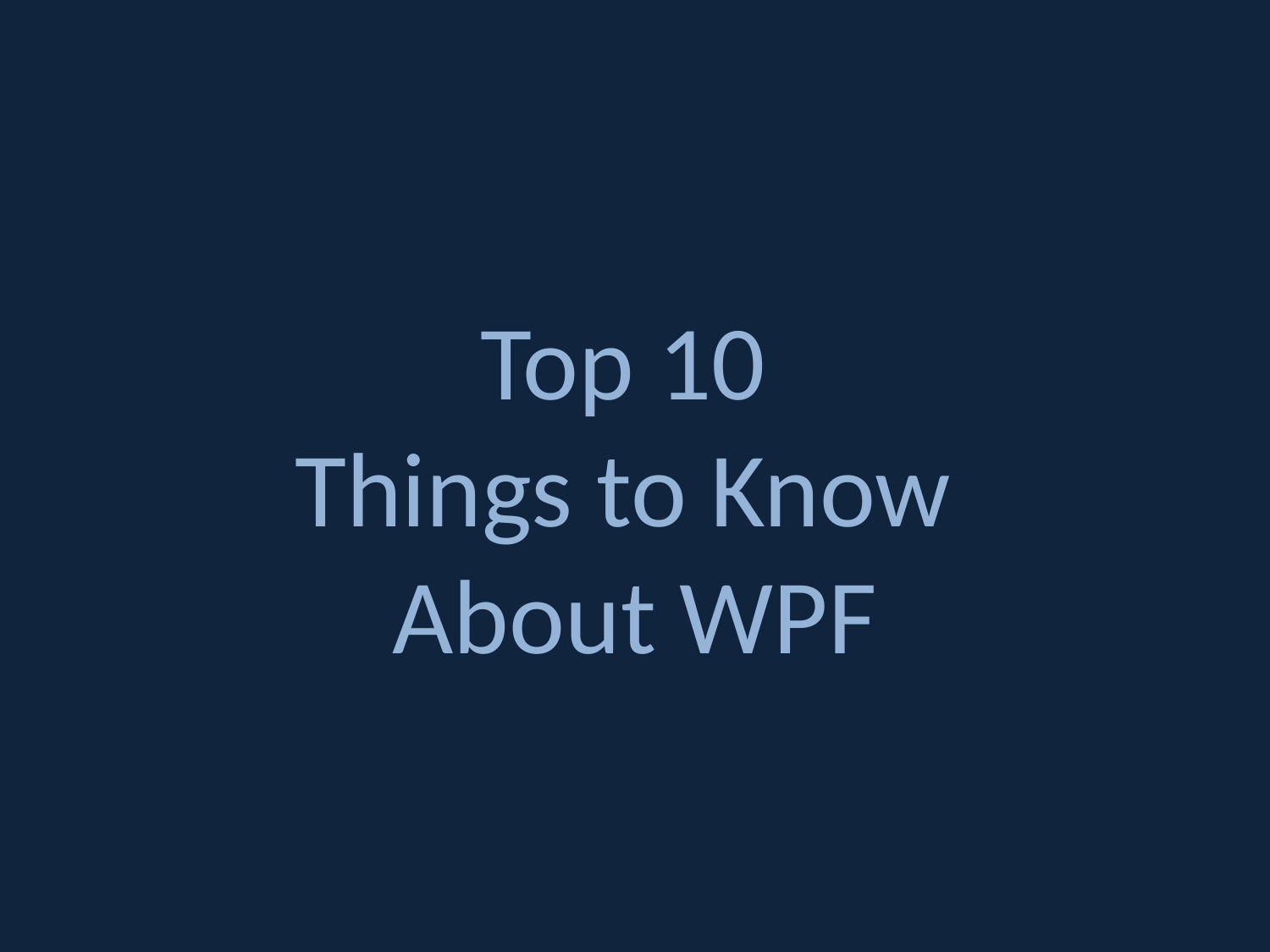

Top 10
Things to Know
About WPF